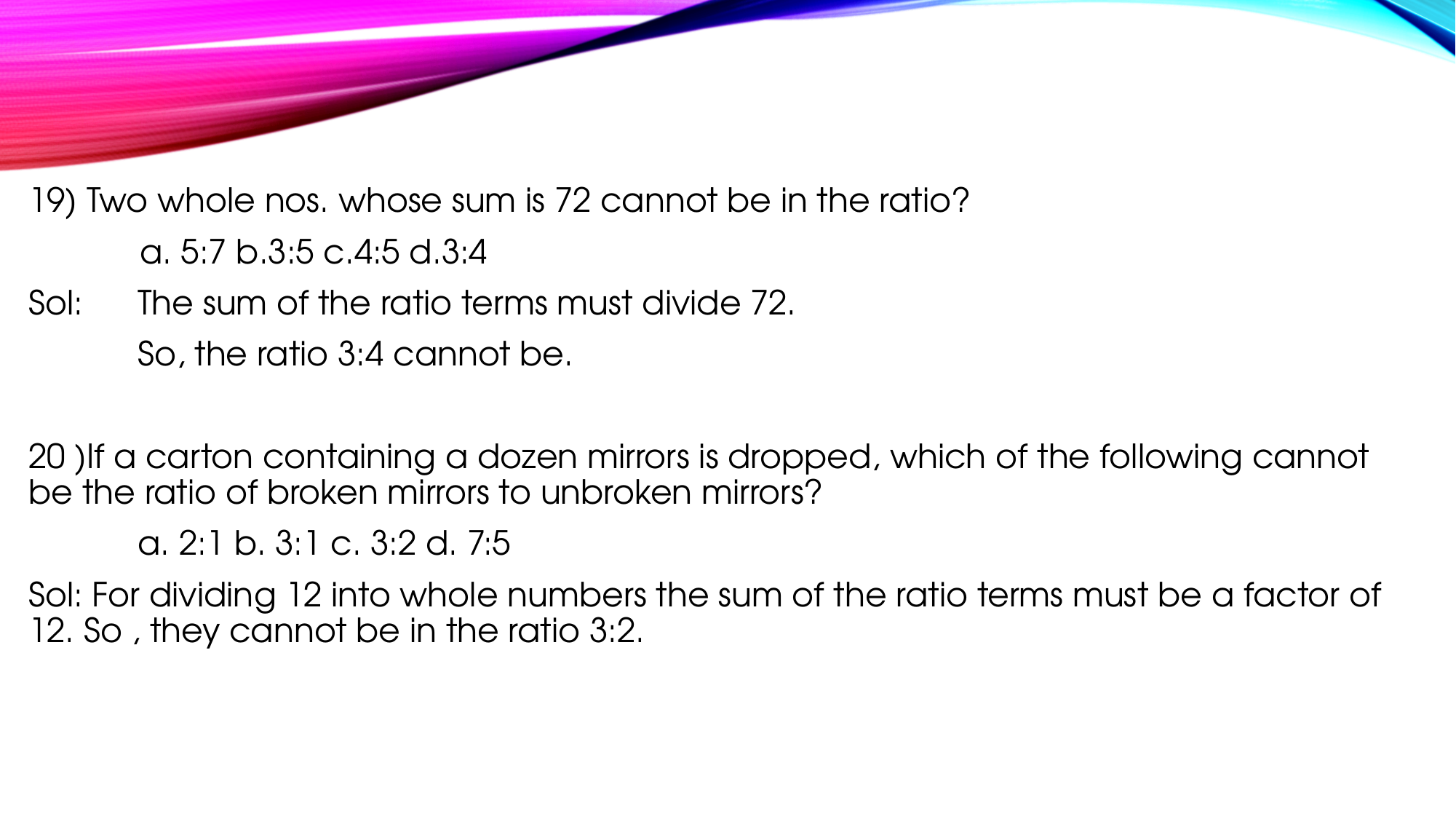

19) Two whole nos. whose sum is 72 cannot be in the ratio?
            a. 5:7 b.3:5 c.4:5 d.3:4
Sol: 	The sum of the ratio terms must divide 72.
	So, the ratio 3:4 cannot be.

20 )If a carton containing a dozen mirrors is dropped, which of the following cannot  be the ratio of broken mirrors to unbroken mirrors?
	a. 2:1 b. 3:1 c. 3:2 d. 7:5
Sol: For dividing 12 into whole numbers the sum of the ratio terms must be a factor of 12. So , they cannot be in the ratio 3:2.